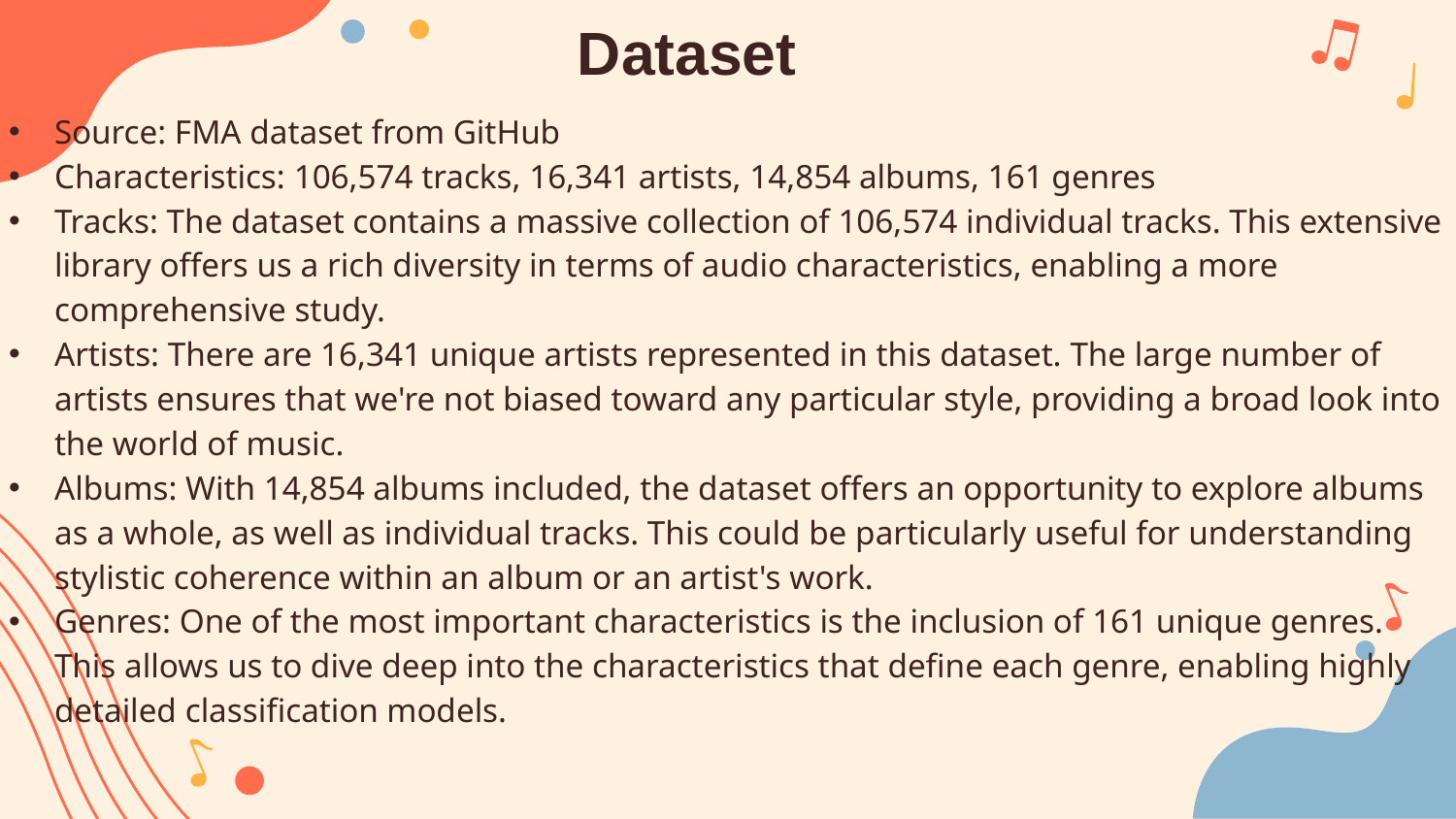

# Dataset
Source: FMA dataset from GitHub
Characteristics: 106,574 tracks, 16,341 artists, 14,854 albums, 161 genres
Tracks: The dataset contains a massive collection of 106,574 individual tracks. This extensive library offers us a rich diversity in terms of audio characteristics, enabling a more comprehensive study.
Artists: There are 16,341 unique artists represented in this dataset. The large number of artists ensures that we're not biased toward any particular style, providing a broad look into the world of music.
Albums: With 14,854 albums included, the dataset offers an opportunity to explore albums as a whole, as well as individual tracks. This could be particularly useful for understanding stylistic coherence within an album or an artist's work.
Genres: One of the most important characteristics is the inclusion of 161 unique genres. This allows us to dive deep into the characteristics that define each genre, enabling highly detailed classification models.